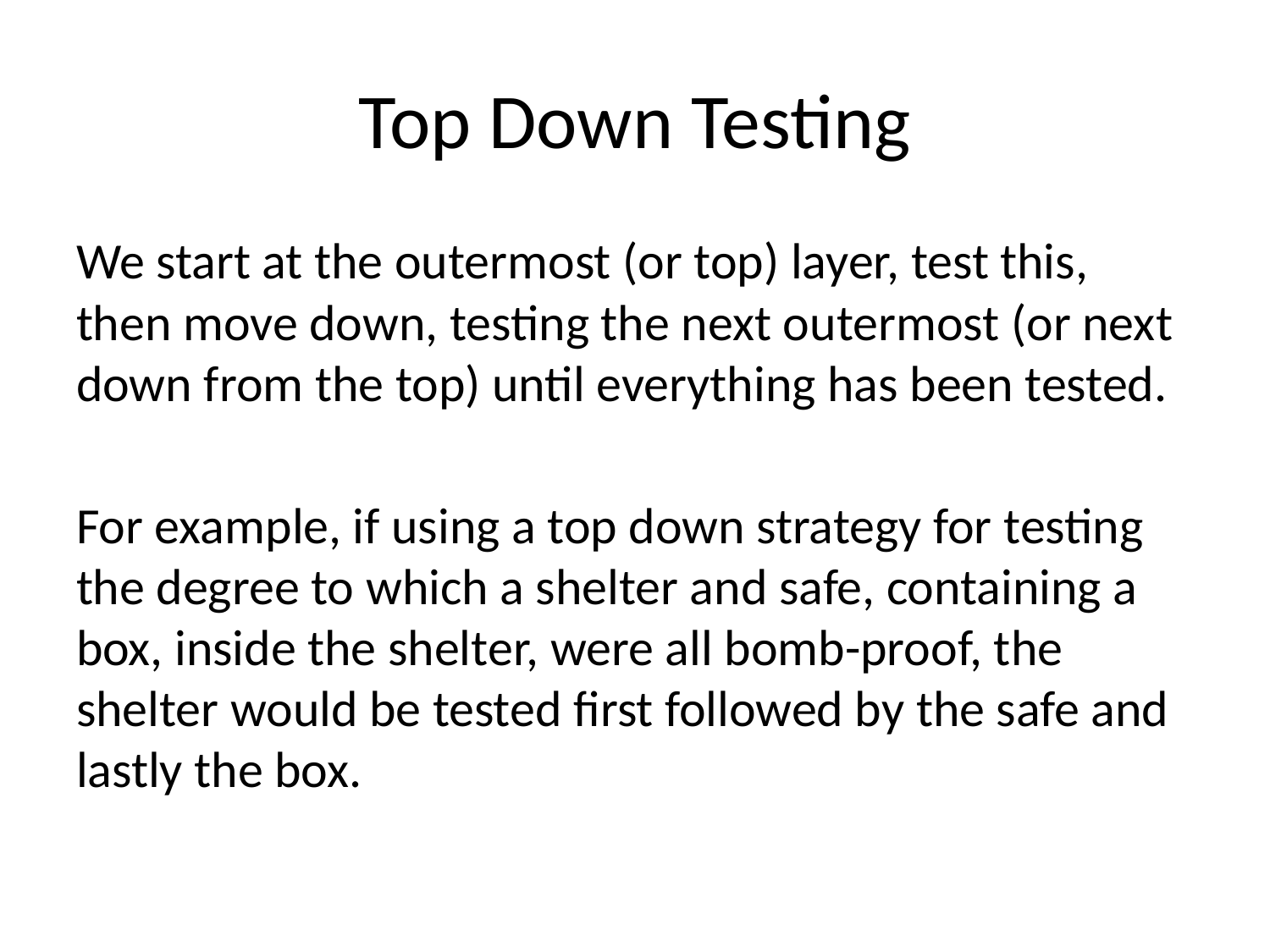

# Top Down Testing
We start at the outermost (or top) layer, test this, then move down, testing the next outermost (or next down from the top) until everything has been tested.

For example, if using a top down strategy for testing the degree to which a shelter and safe, containing a box, inside the shelter, were all bomb-proof, the shelter would be tested first followed by the safe and lastly the box.